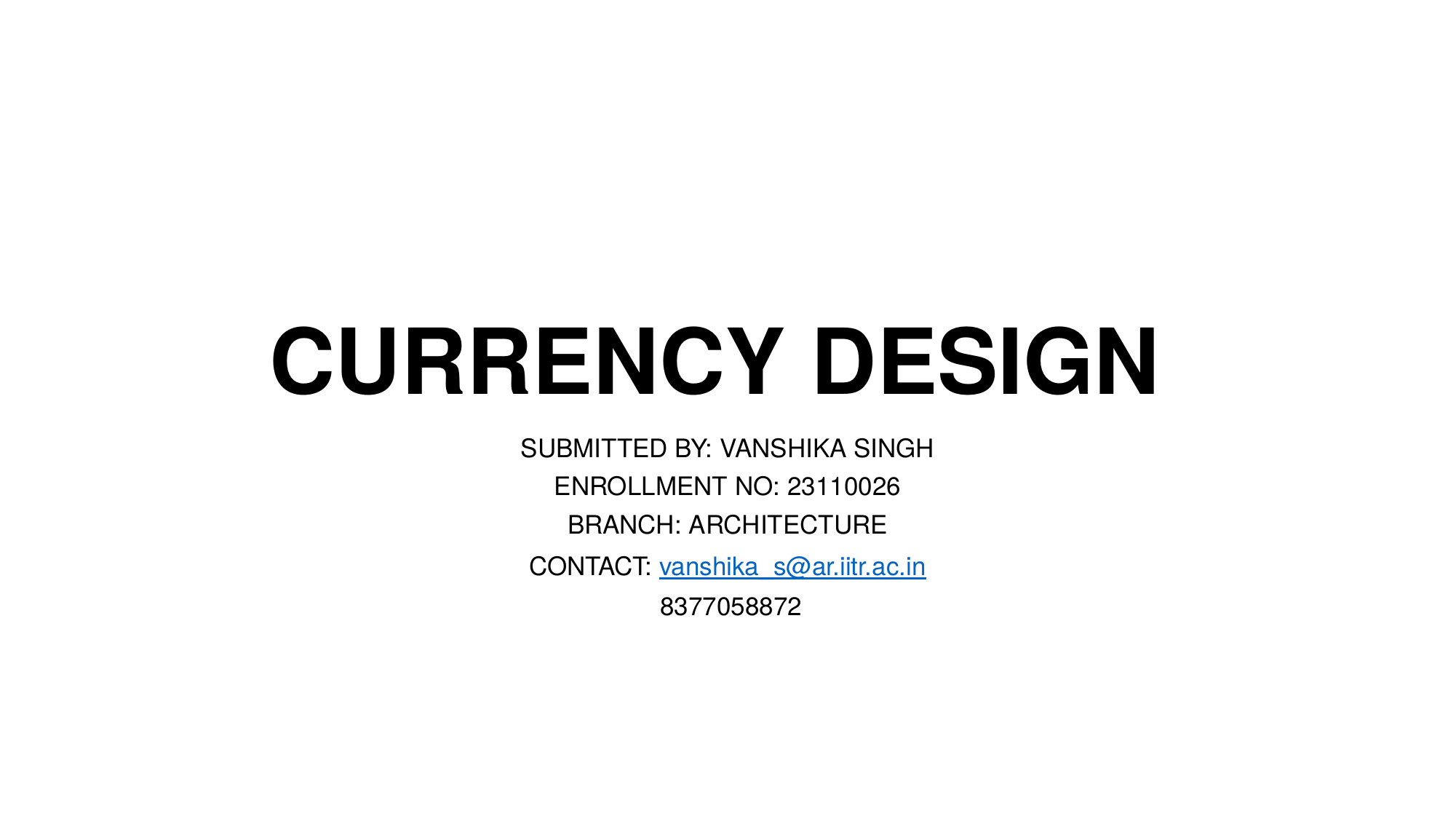

# CURRENCY DESIGN
SUBMITTED BY: VANSHIKA SINGH
ENROLLMENT NO: 23110026
BRANCH: ARCHITECTURE
CONTACT: vanshika_s@ar.iitr.ac.in
  8377058872